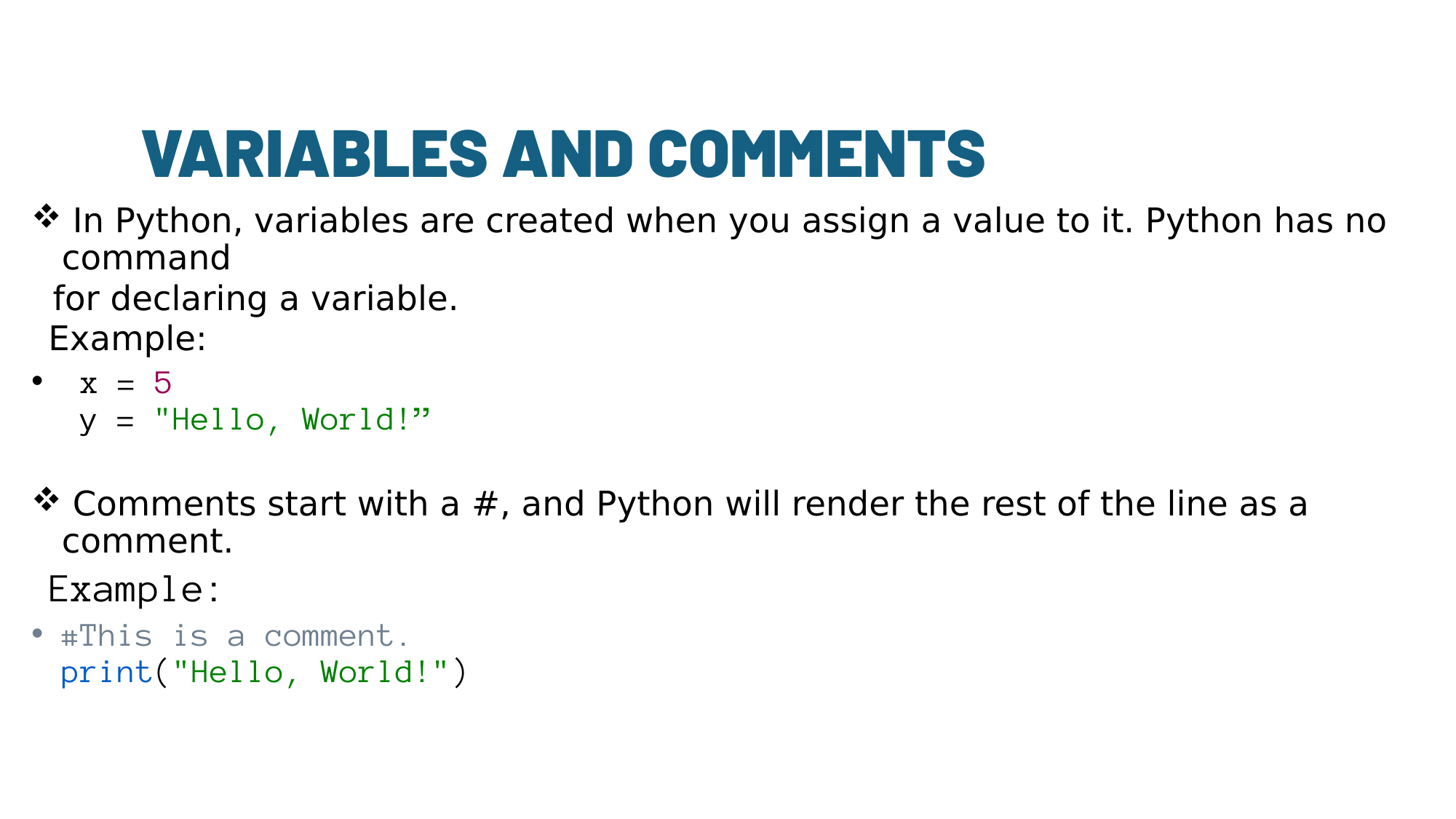

# VARIABLES AND COMMENTS

 In Python, variables are created when you assign a value to it. Python has no command
  for declaring a variable.
   Example:
  x = 5
 y = "Hello, World!”

 Comments start with a #, and Python will render the rest of the line as a comment.
 Example:
#This is a comment.
print("Hello, World!")